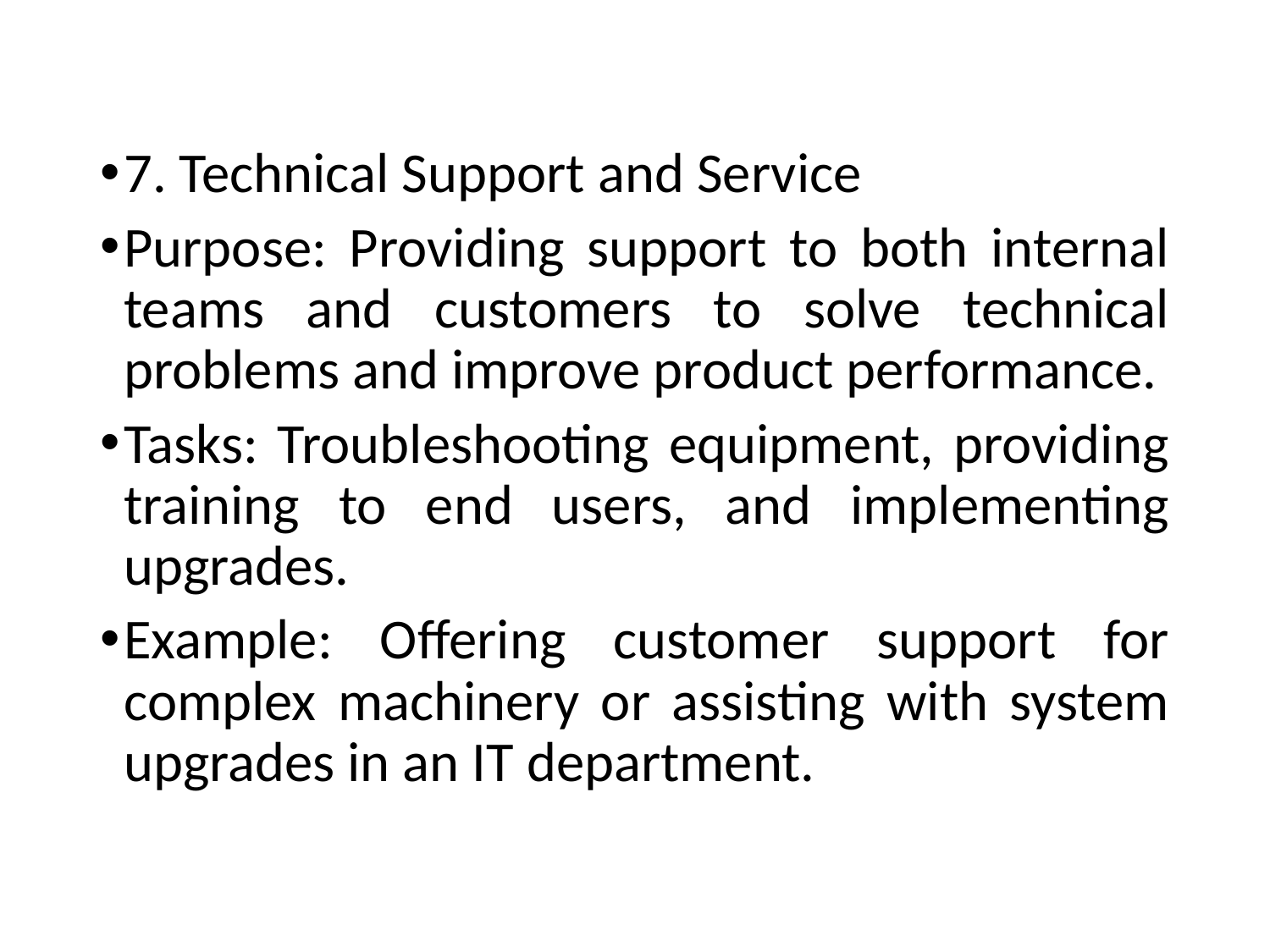

#
7. Technical Support and Service
Purpose: Providing support to both internal teams and customers to solve technical problems and improve product performance.
Tasks: Troubleshooting equipment, providing training to end users, and implementing upgrades.
Example: Offering customer support for complex machinery or assisting with system upgrades in an IT department.